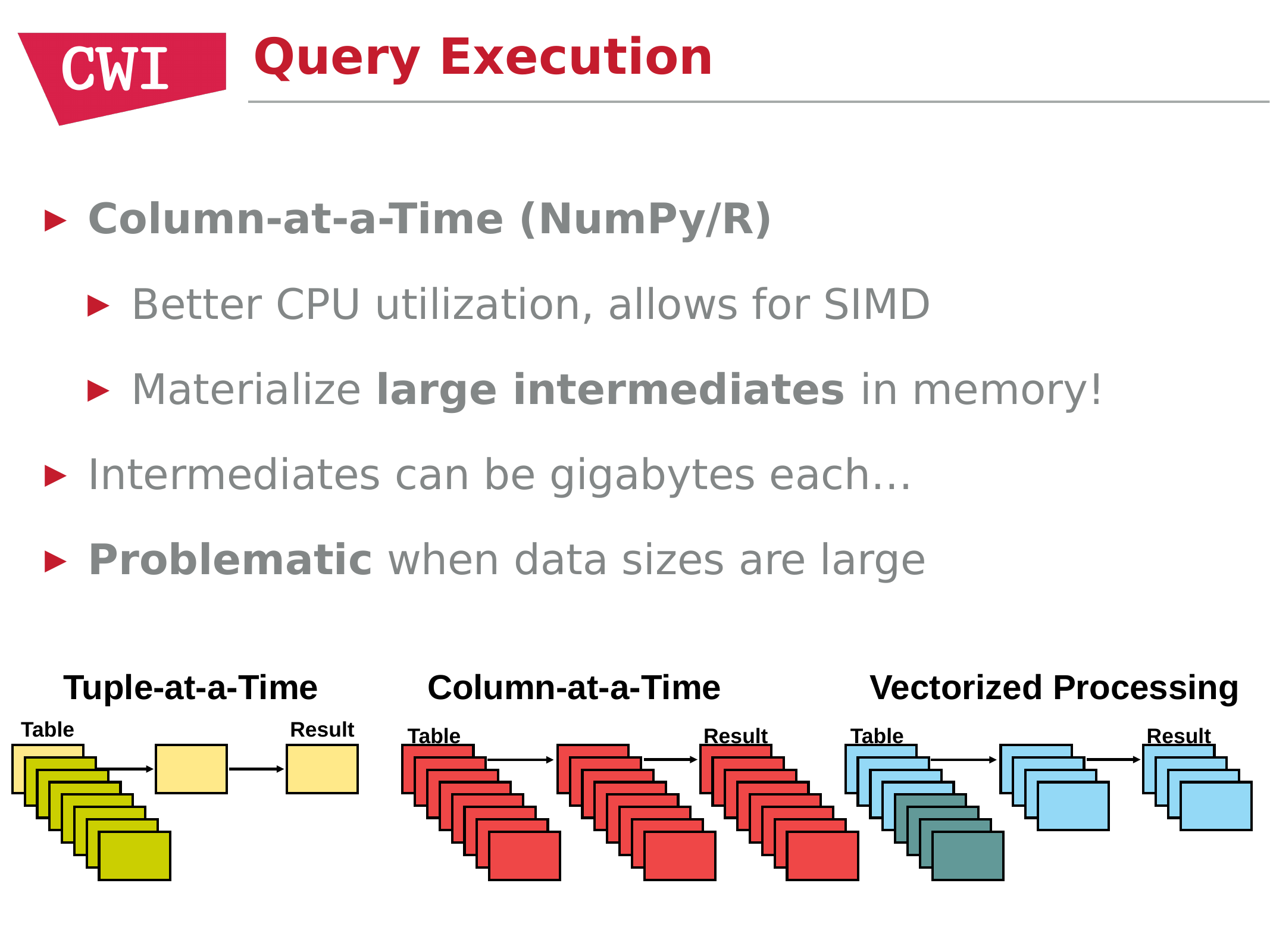

# Query Execution
Column-at-a-Time (NumPy/R)
Better CPU utilization, allows for SIMD
Materialize large intermediates in memory!
Intermediates can be gigabytes each…
Problematic when data sizes are large
Column-at-a-Time
Vectorized Processing
Tuple-at-a-Time
Table
Result
Table
Result
Table
Result